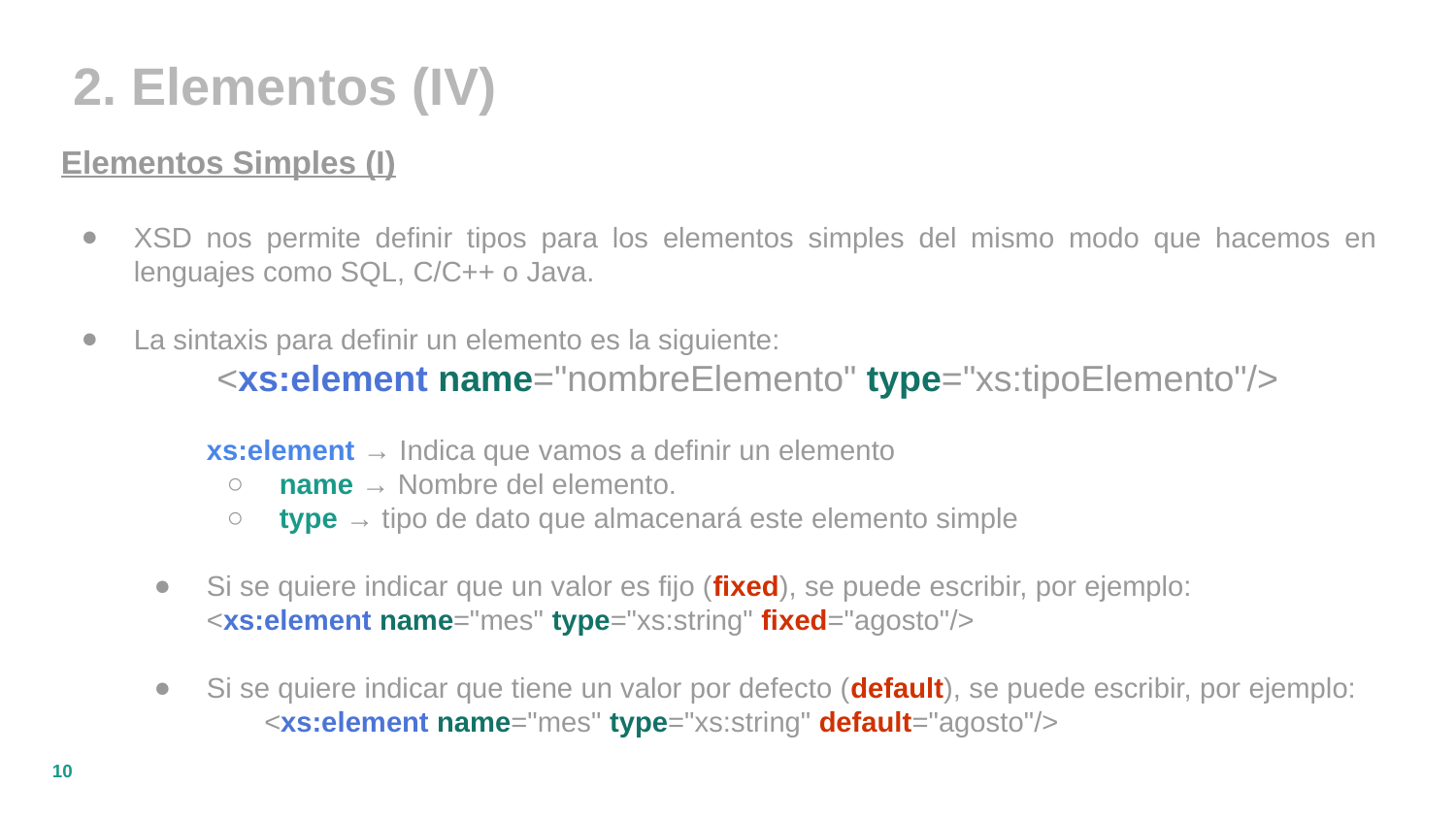

2. Elementos (IV)
Elementos Simples (I)

XSD nos permite definir tipos para los elementos simples del mismo modo que hacemos en lenguajes como SQL, C/C++ o Java.

La sintaxis para definir un elemento es la siguiente:
	 <xs:element name="nombreElemento" type="xs:tipoElemento"/>

	xs:element → Indica que vamos a definir un elemento
name → Nombre del elemento.
type → tipo de dato que almacenará este elemento simple

Si se quiere indicar que un valor es fijo (fixed), se puede escribir, por ejemplo:
	<xs:element name="mes" type="xs:string" fixed="agosto"/>

Si se quiere indicar que tiene un valor por defecto (default), se puede escribir, por ejemplo:
		<xs:element name="mes" type="xs:string" default="agosto"/>
10